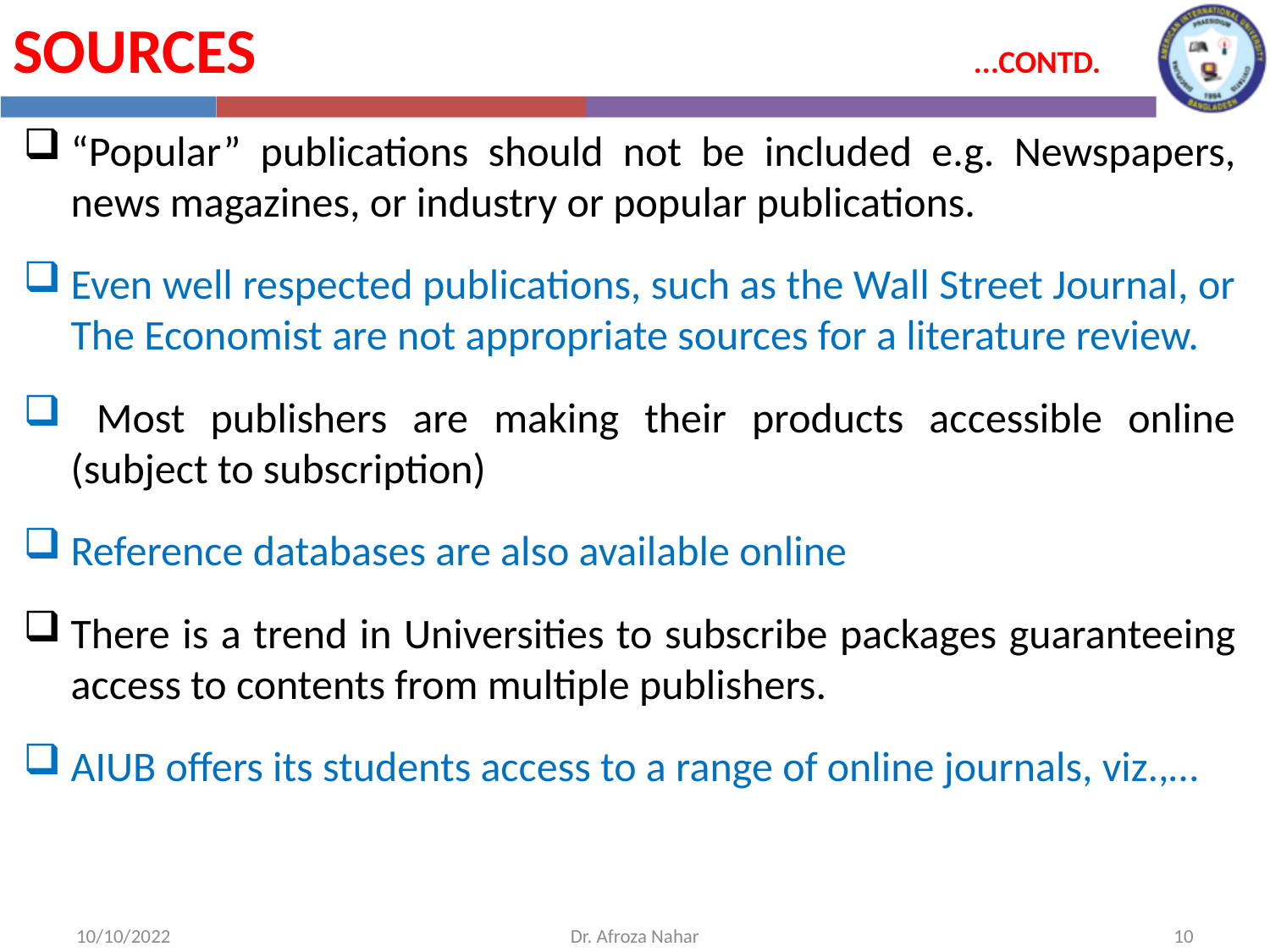

Sources             				     ...contd.
“Popular” publications should not be included e.g. Newspapers, news magazines, or industry or popular publications.
Even well respected publications, such as the Wall Street Journal, or The Economist are not appropriate sources for a literature review.
 Most publishers are making their products accessible online (subject to subscription)
Reference databases are also available online
There is a trend in Universities to subscribe packages guaranteeing access to contents from multiple publishers.
AIUB offers its students access to a range of online journals, viz.,…

10/10/2022
Dr. Afroza Nahar
10